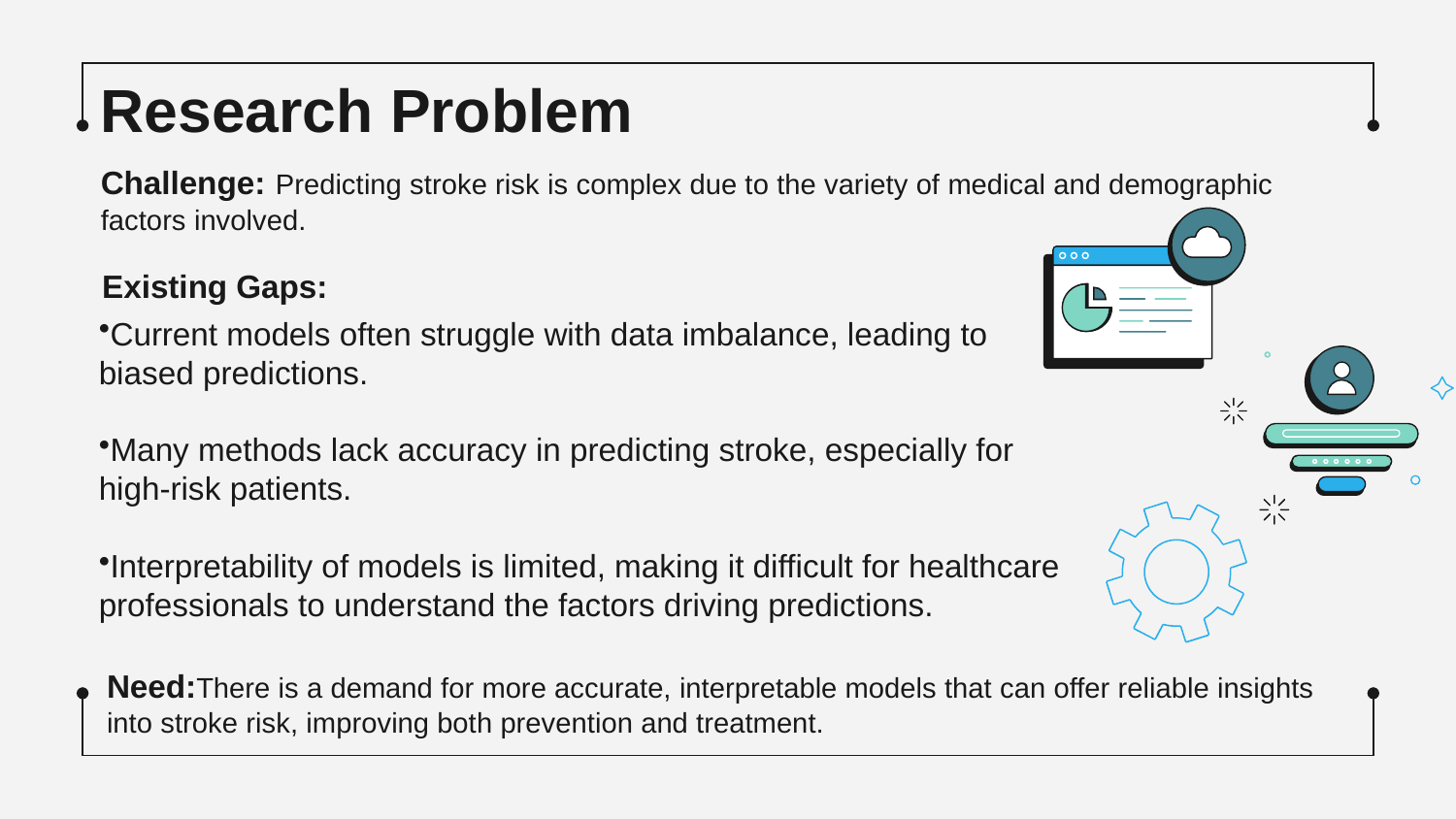

# Research Problem
Challenge: Predicting stroke risk is complex due to the variety of medical and demographic factors involved.

Existing Gaps:

Current models often struggle with data imbalance, leading to biased predictions.

Many methods lack accuracy in predicting stroke, especially for high-risk patients.

Interpretability of models is limited, making it difficult for healthcare professionals to understand the factors driving predictions.

Need:There is a demand for more accurate, interpretable models that can offer reliable insights into stroke risk, improving both prevention and treatment.